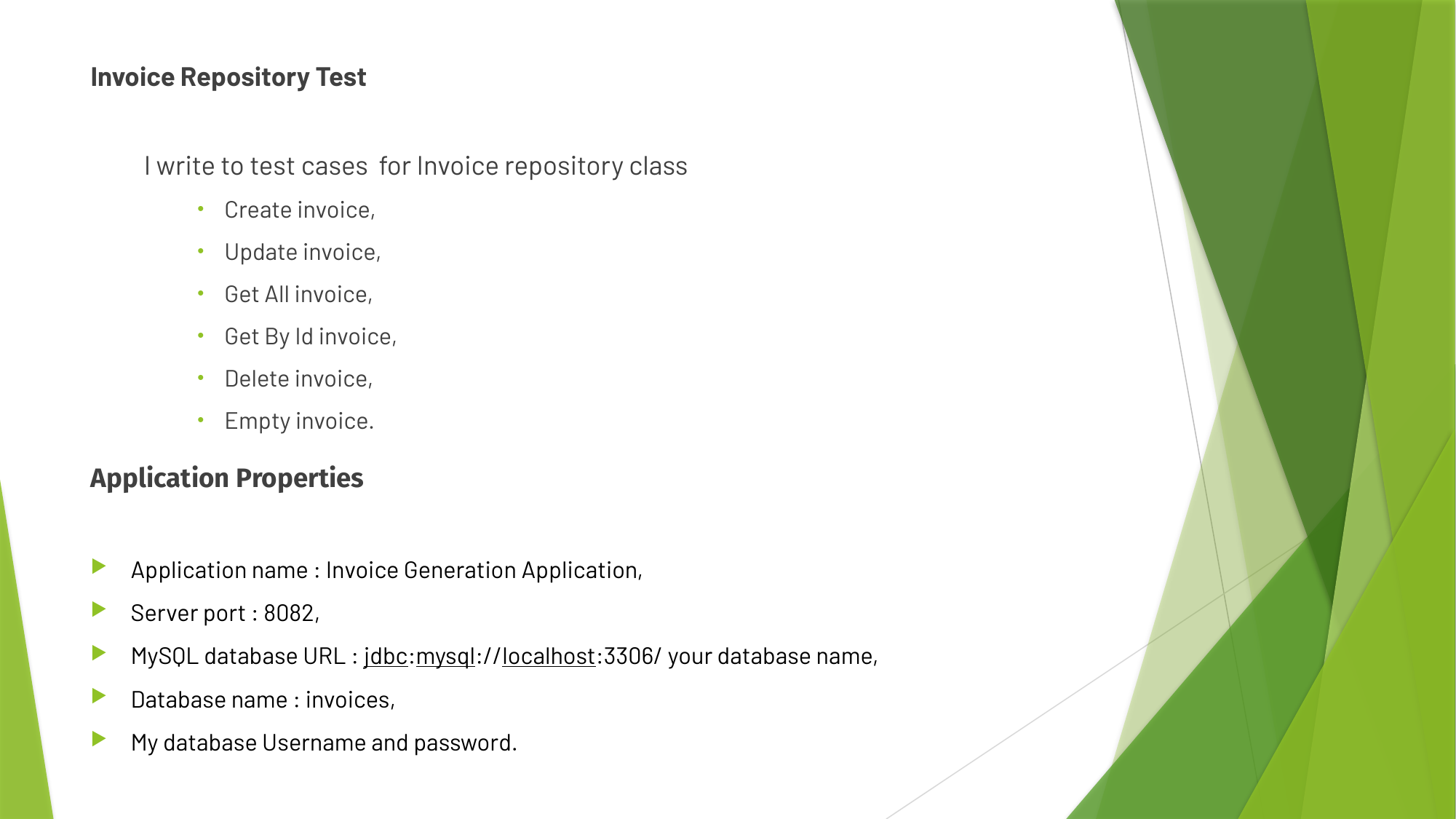

Invoice Repository Test

I write to test cases  for Invoice repository class
Create invoice,
Update invoice,
Get All invoice,
Get By Id invoice,
Delete invoice,
Empty invoice.
Application Properties

Application name : Invoice Generation Application,
Server port : 8082,
MySQL database URL : jdbc:mysql://localhost:3306/ your database name,
Database name : invoices,
My database Username and password.